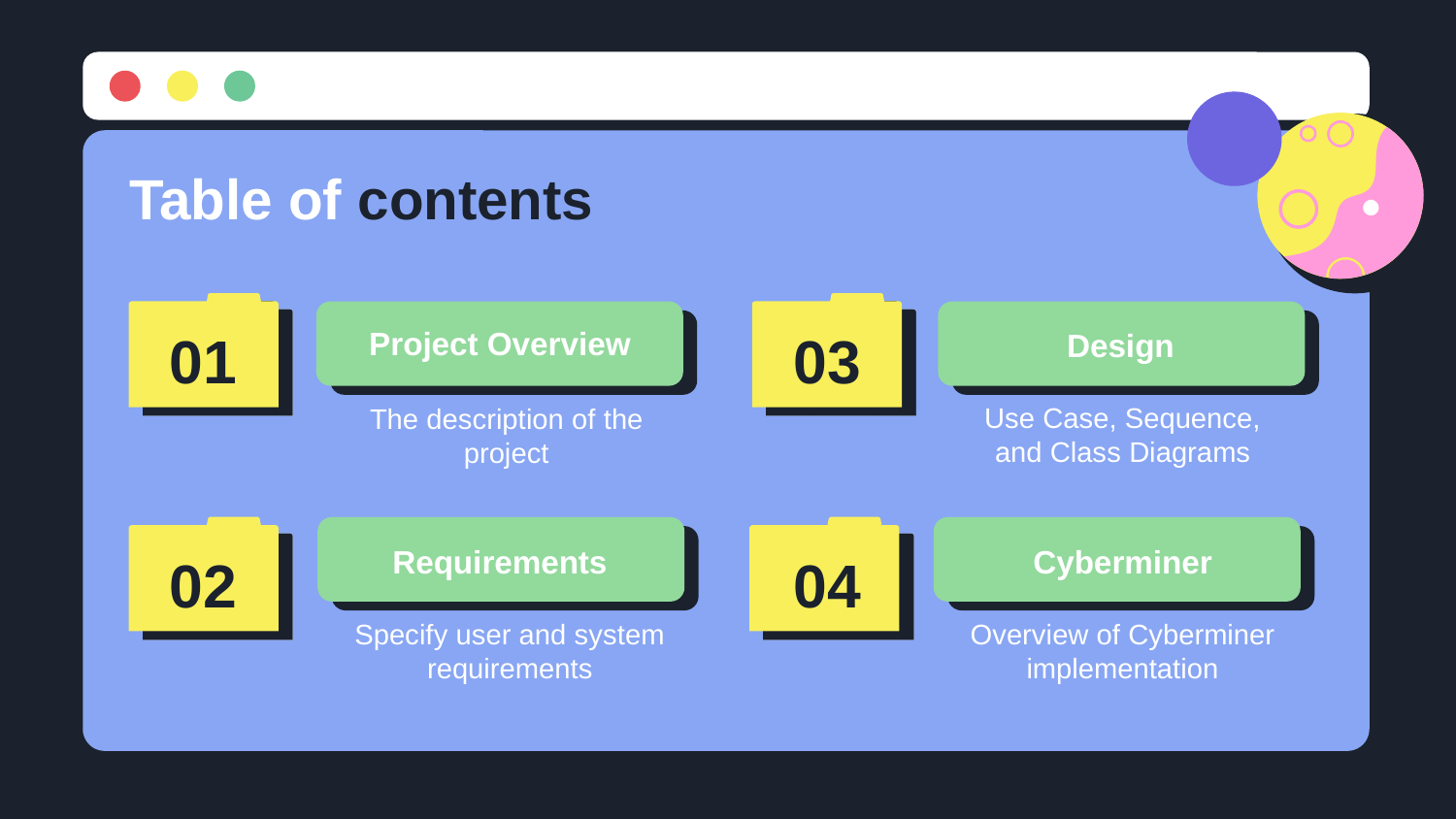

Table of contents

# Project Overview
Design
01
03
Use Case, Sequence, and Class Diagrams
The description of the project

Cyberminer
Requirements
04
02
Specify user and system requirements
Overview of Cyberminer implementation